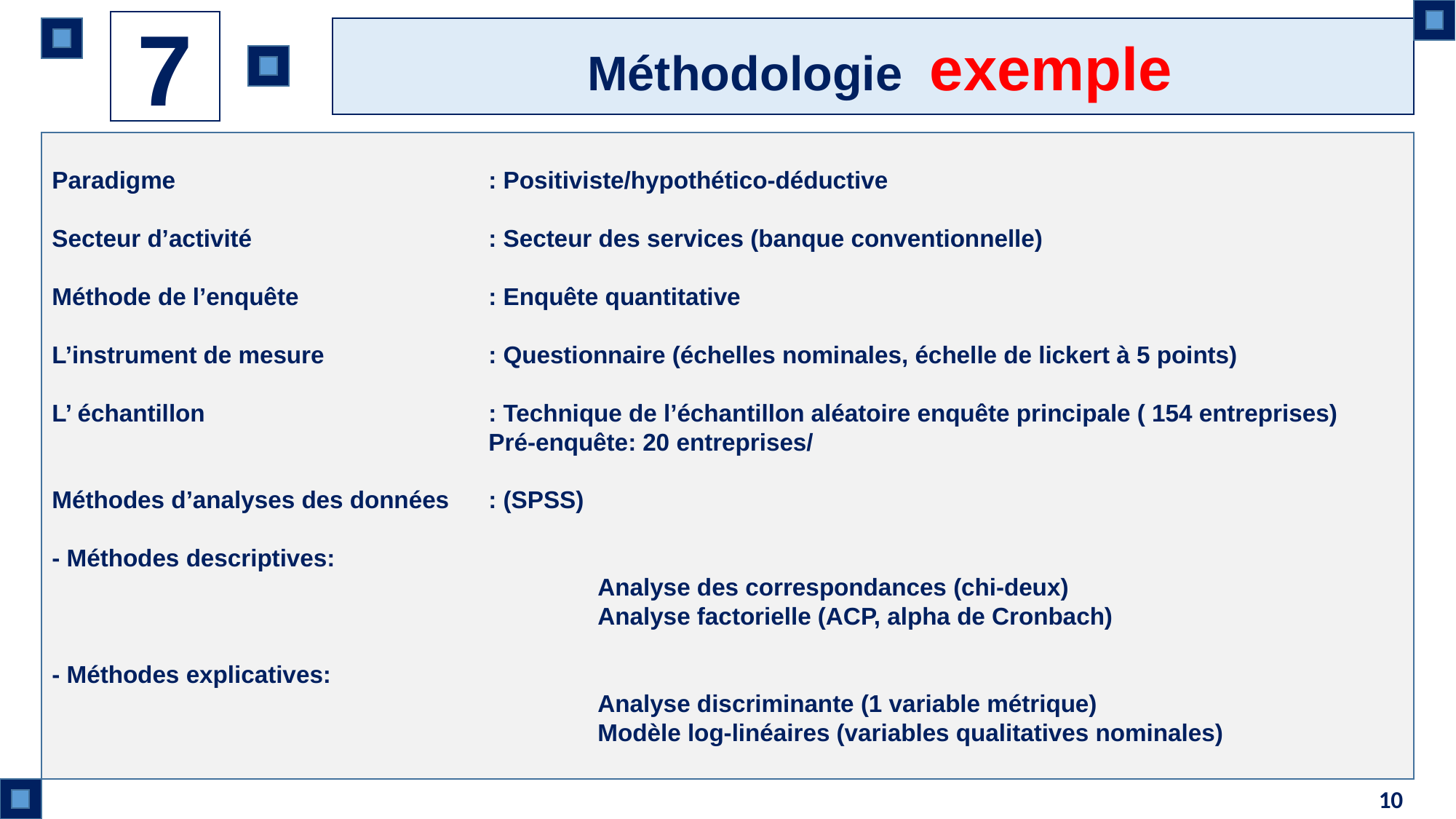

7

 Méthodologie  exemple

Paradigme			: Positiviste/hypothético-déductive

Secteur d’activité			: Secteur des services (banque conventionnelle)

Méthode de l’enquête		: Enquête quantitative

L’instrument de mesure		: Questionnaire (échelles nominales, échelle de lickert à 5 points)

L’ échantillon			: Technique de l’échantillon aléatoire enquête principale ( 154 entreprises)
                            			Pré-enquête: 20 entreprises/

Méthodes d’analyses des données 	: (SPSS)

- Méthodes descriptives:
                                    			Analyse des correspondances (chi-deux)
                                         			Analyse factorielle (ACP, alpha de Cronbach)

- Méthodes explicatives:
                                         			Analyse discriminante (1 variable métrique)
                                        	 		Modèle log-linéaires (variables qualitatives nominales)
10